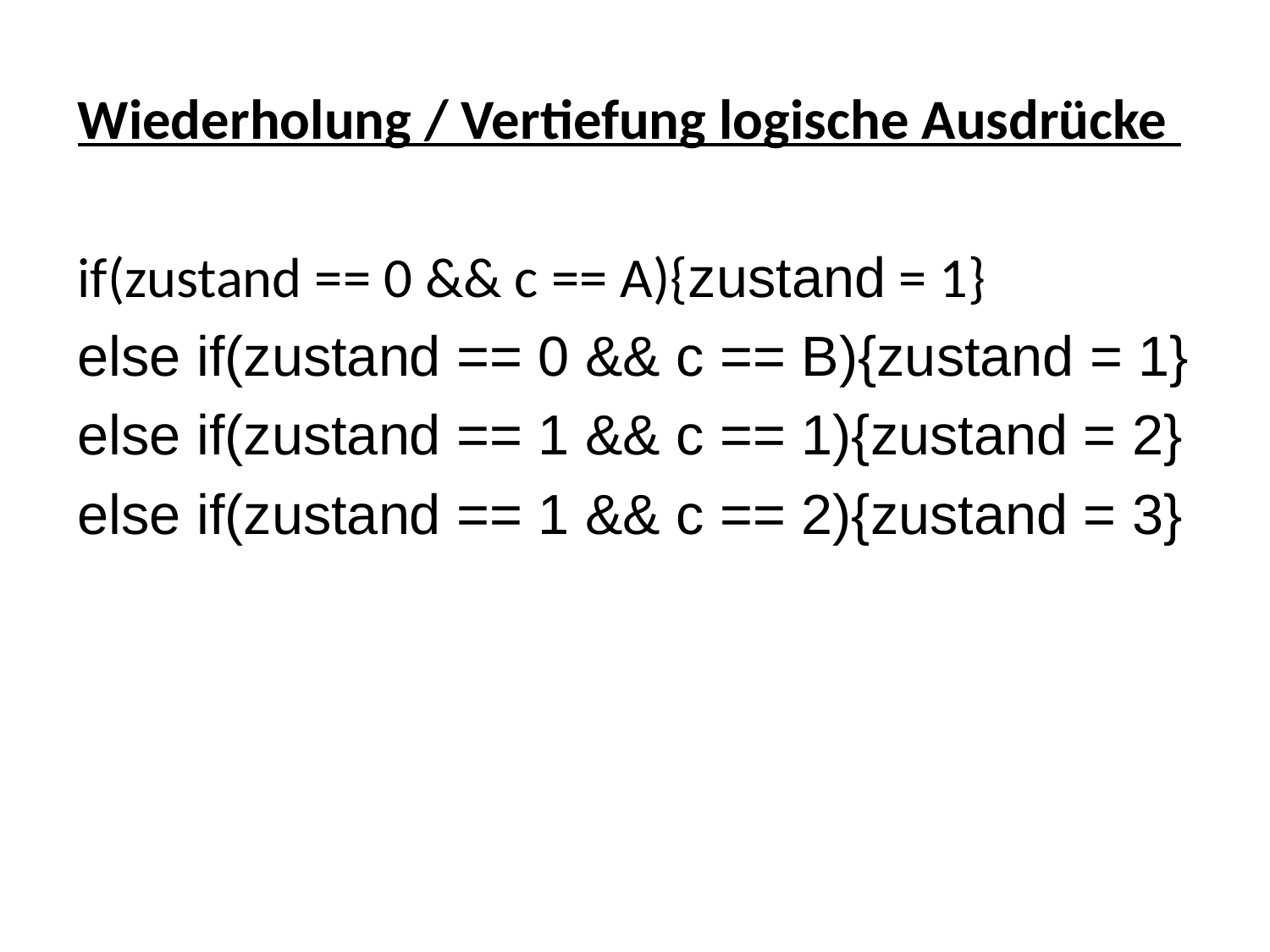

Wiederholung / Vertiefung logische Ausdrücke

if(zustand == 0 && c == A){zustand = 1}
else if(zustand == 0 && c == B){zustand = 1}
else if(zustand == 1 && c == 1){zustand = 2}
else if(zustand == 1 && c == 2){zustand = 3}